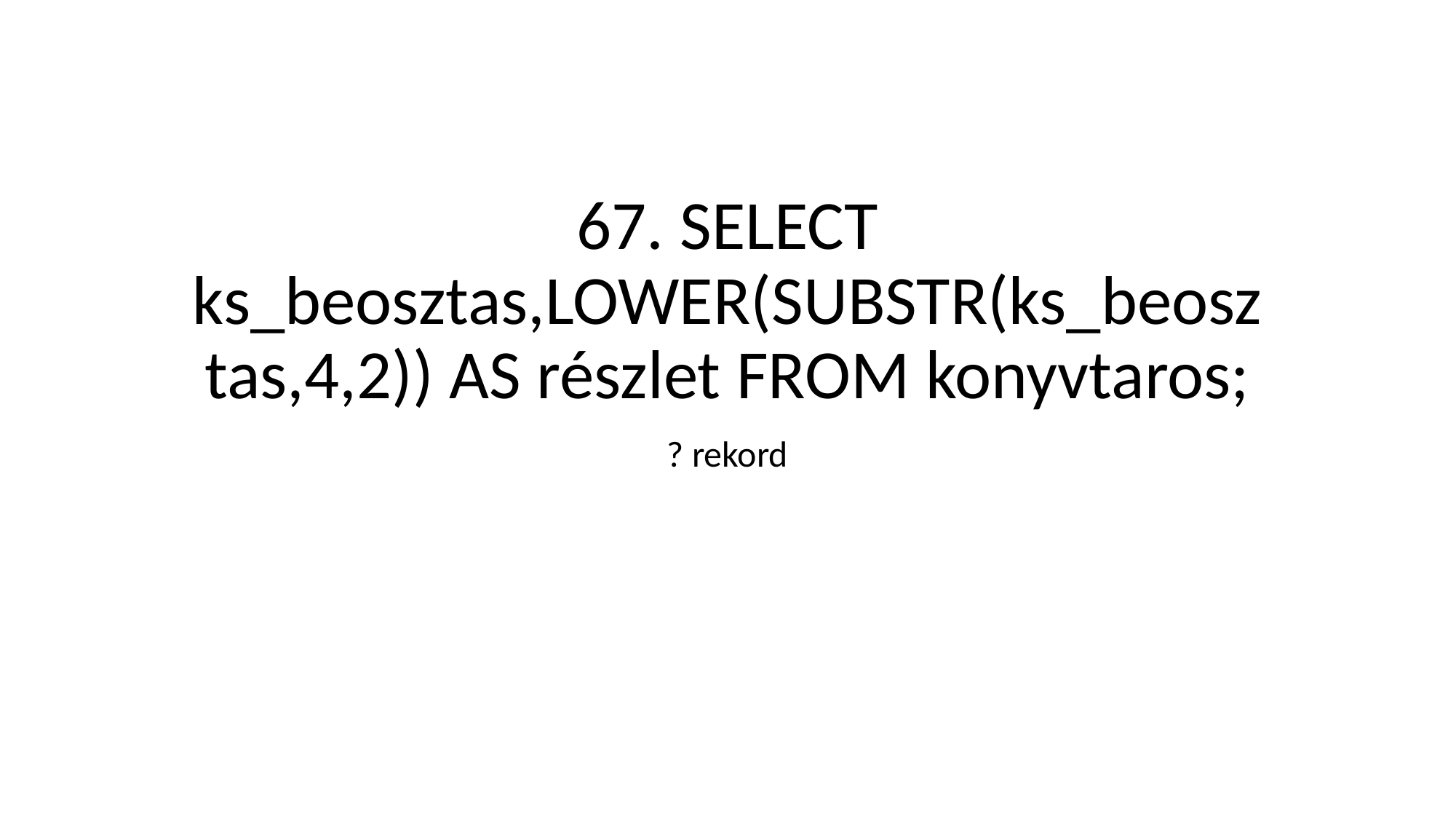

# 67. SELECT ks_beosztas,LOWER(SUBSTR(ks_beosztas,4,2)) AS részlet FROM konyvtaros;
? rekord